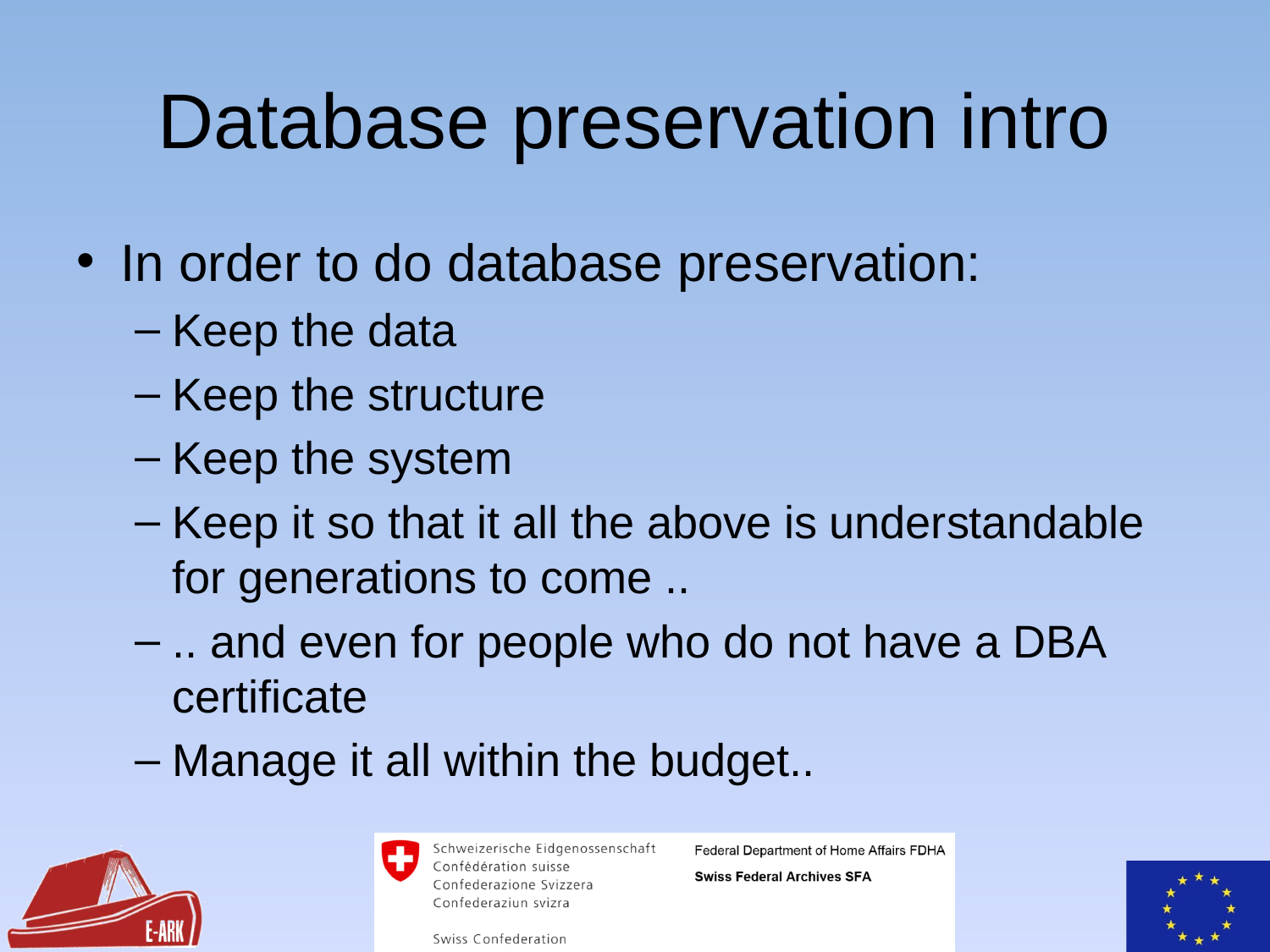

# Database preservation intro
In order to do database preservation:
Keep the data
Keep the structure
Keep the system
Keep it so that it all the above is understandable for generations to come ..
.. and even for people who do not have a DBA certificate
Manage it all within the budget..